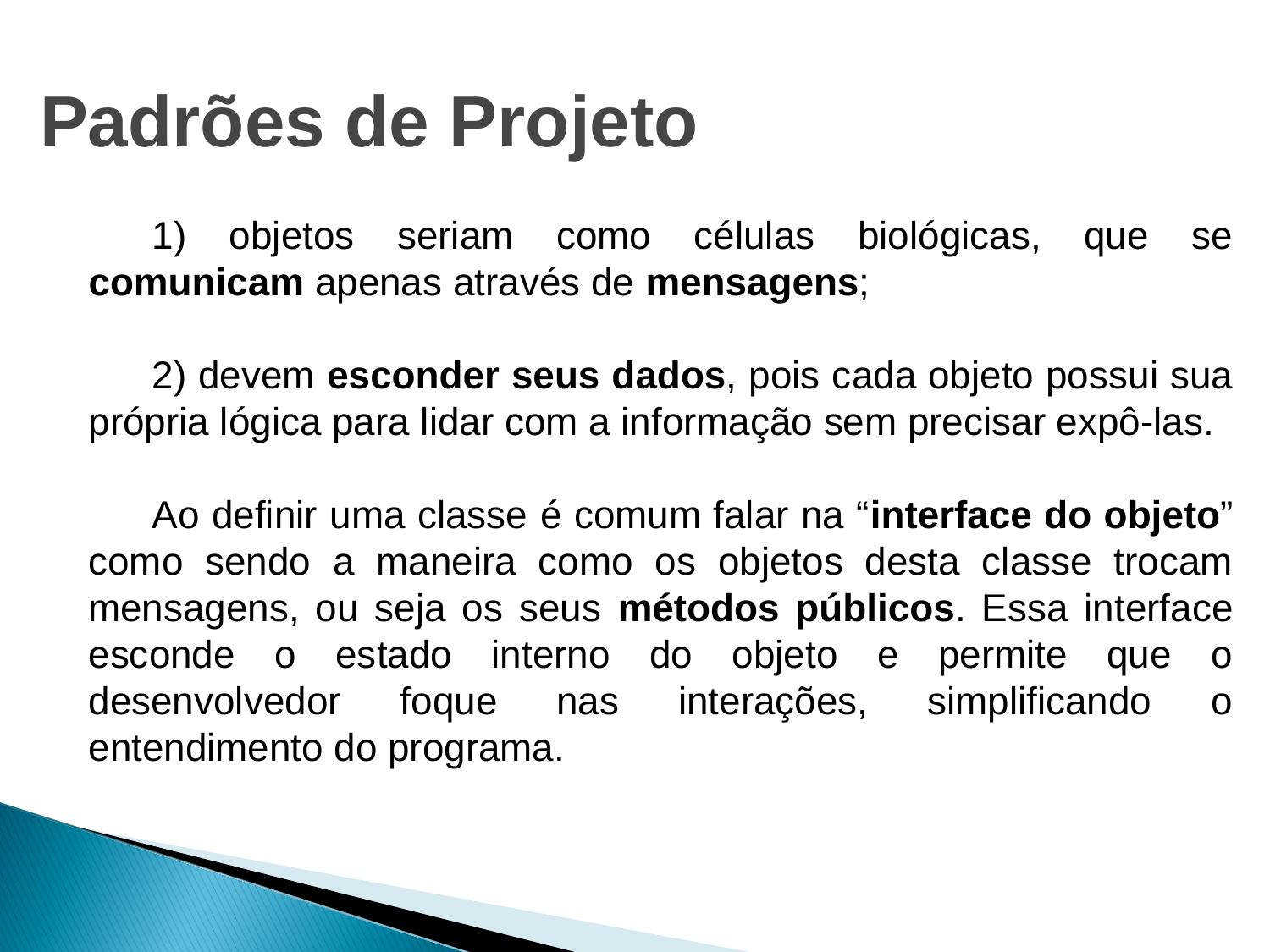

# Padrões de Projeto
1) objetos seriam como células biológicas, que se comunicam apenas através de mensagens;

2) devem esconder seus dados, pois cada objeto possui sua própria lógica para lidar com a informação sem precisar expô-las.

Ao definir uma classe é comum falar na “interface do objeto” como sendo a maneira como os objetos desta classe trocam mensagens, ou seja os seus métodos públicos. Essa interface esconde o estado interno do objeto e permite que o desenvolvedor foque nas interações, simplificando o entendimento do programa.